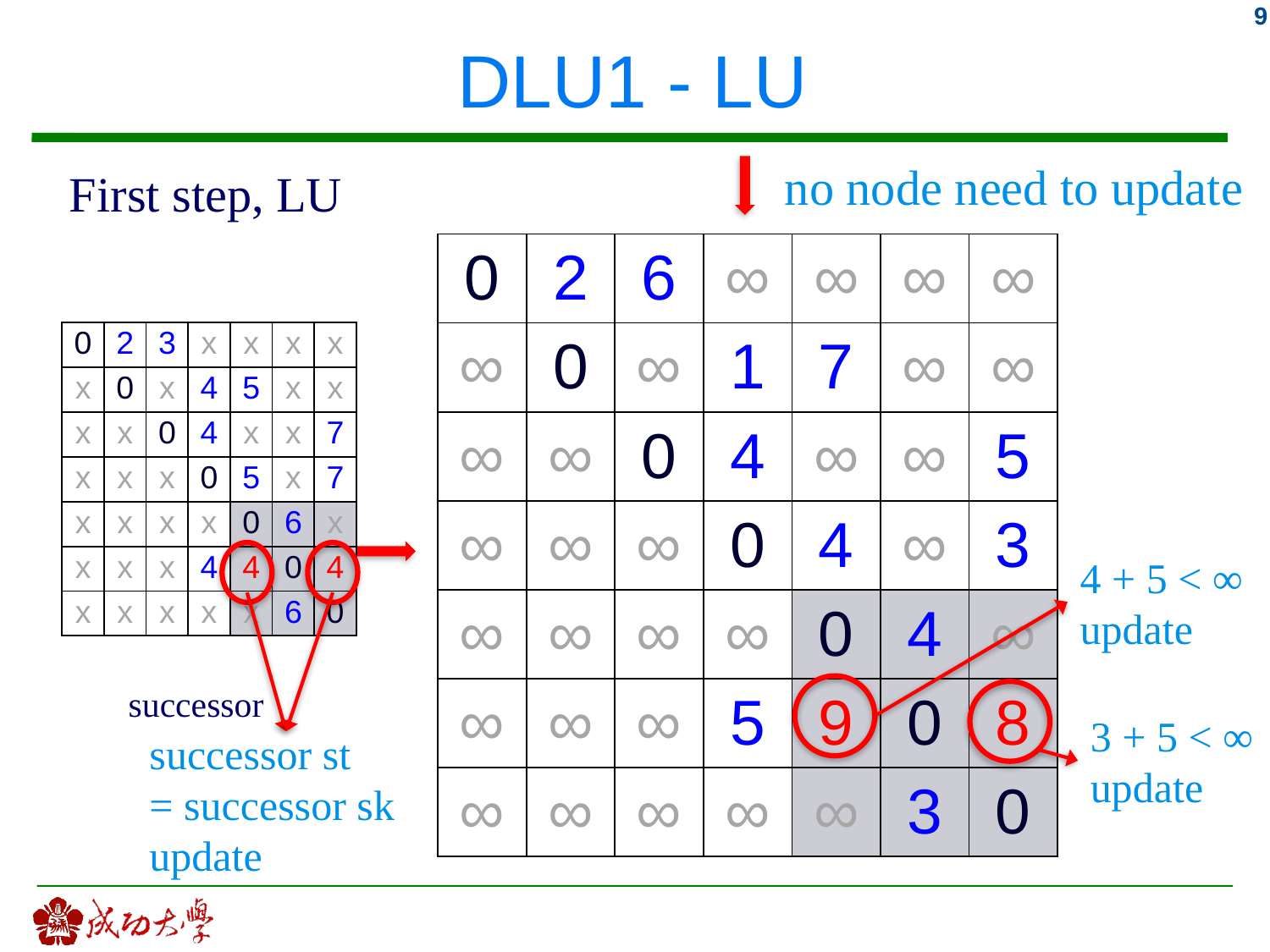

DLU1 - LU
no node need to update
First step, LU

| 0 | 2 | 6 | ∞ | ∞ | ∞ | ∞ |
| --- | --- | --- | --- | --- | --- | --- |
| ∞ | 0 | ∞ | 1 | 7 | ∞ | ∞ |
| ∞ | ∞ | 0 | 4 | ∞ | ∞ | 5 |
| ∞ | ∞ | ∞ | 0 | 4 | ∞ | 3 |
| ∞ | ∞ | ∞ | ∞ | 0 | 4 | ∞ |
| ∞ | ∞ | ∞ | 5 | 9 | 0 | 8 |
| ∞ | ∞ | ∞ | ∞ | ∞ | 3 | 0 |
| 0 | 2 | 6 | ∞ | ∞ | ∞ | ∞ |
| --- | --- | --- | --- | --- | --- | --- |
| ∞ | 0 | ∞ | 1 | 7 | ∞ | ∞ |
| ∞ | ∞ | 0 | 4 | ∞ | ∞ | 5 |
| ∞ | ∞ | ∞ | 0 | 4 | ∞ | 3 |
| ∞ | ∞ | ∞ | ∞ | 0 | 4 | ∞ |
| ∞ | ∞ | ∞ | 5 | ∞ | 0 | ∞ |
| ∞ | ∞ | ∞ | ∞ | ∞ | 3 | 0 |
| 0 | 2 | 3 | x | x | x | x |
| --- | --- | --- | --- | --- | --- | --- |
| x | 0 | x | 4 | 5 | x | x |
| x | x | 0 | 4 | x | x | 7 |
| x | x | x | 0 | 5 | x | 7 |
| x | x | x | x | 0 | 6 | x |
| x | x | x | 4 | x | 0 | x |
| x | x | x | x | x | 6 | 0 |
| 0 | 2 | 3 | x | x | x | x |
| --- | --- | --- | --- | --- | --- | --- |
| x | 0 | x | 4 | 5 | x | x |
| x | x | 0 | 4 | x | x | 7 |
| x | x | x | 0 | 5 | x | 7 |
| x | x | x | x | 0 | 6 | x |
| x | x | x | 4 | 4 | 0 | 4 |
| x | x | x | x | x | 6 | 0 |

4 + 5 < ∞
update

successor

3 + 5 < ∞
update
successor st
= successor sk
update